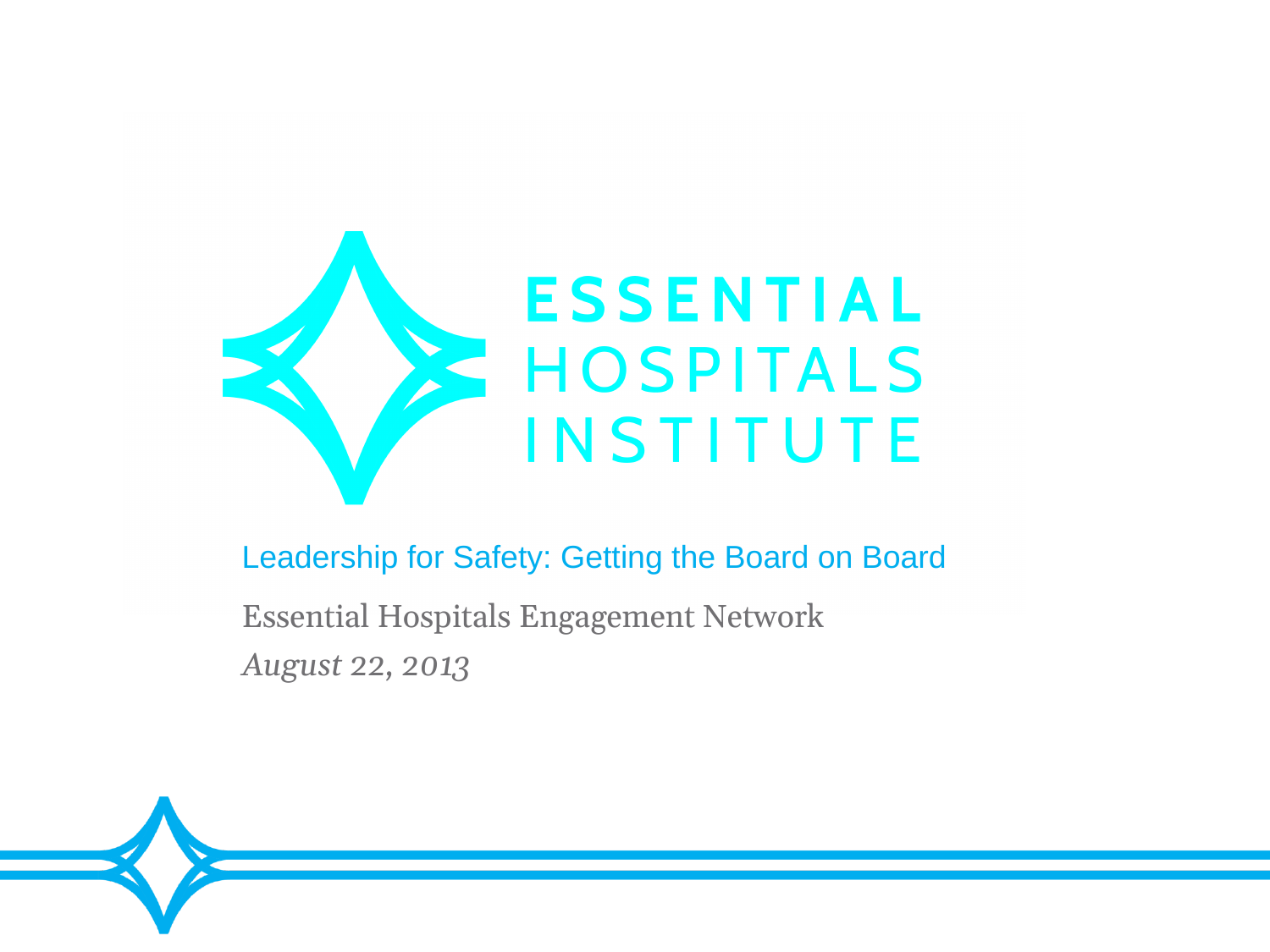

Leadership for Safety: Getting the Board on Board
Essential Hospitals Engagement Network
August 22, 2013